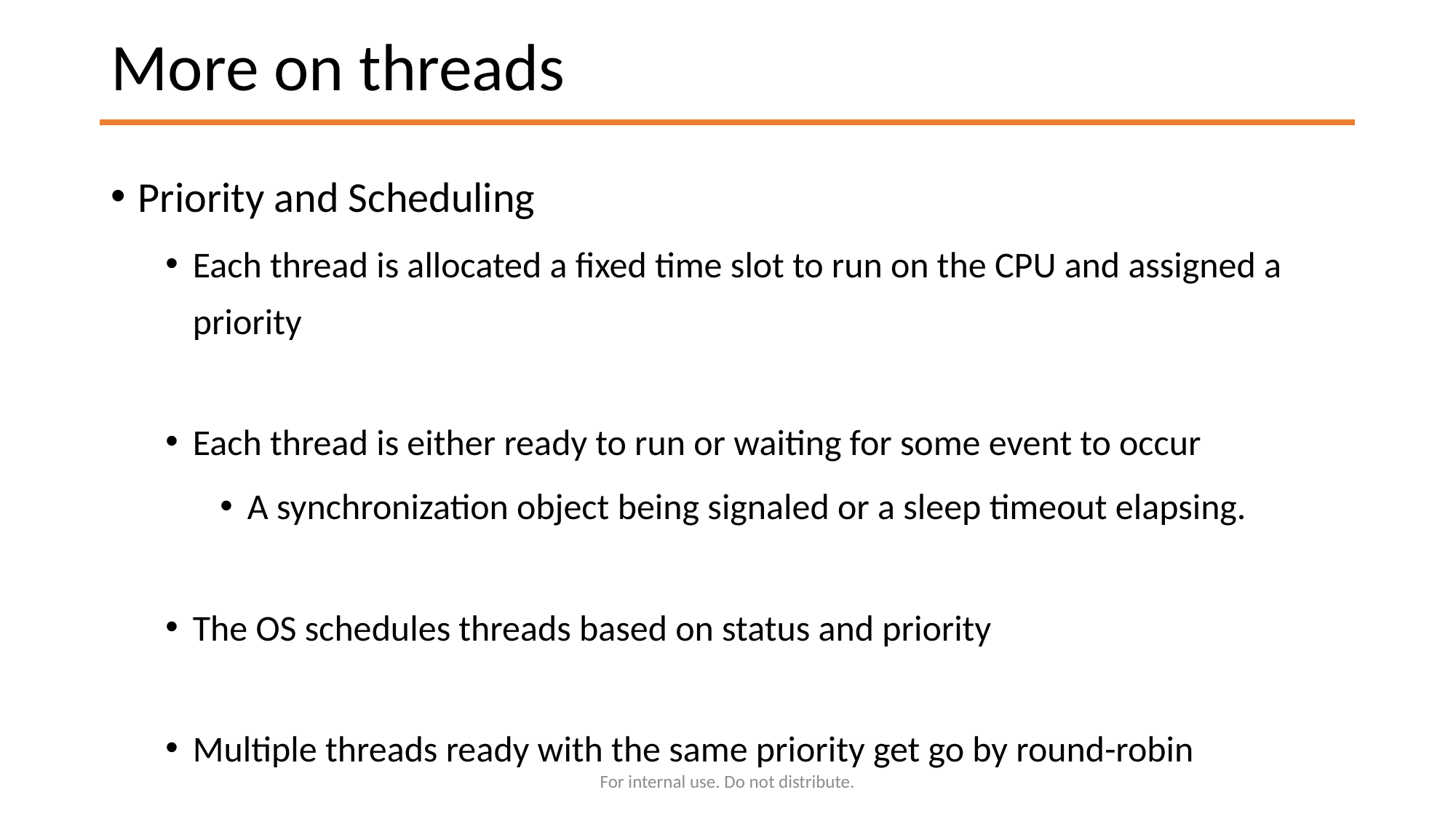

# More on threads
Priority and Scheduling
Each thread is allocated a fixed time slot to run on the CPU and assigned a priority
Each thread is either ready to run or waiting for some event to occur
A synchronization object being signaled or a sleep timeout elapsing.
The OS schedules threads based on status and priority
Multiple threads ready with the same priority get go by round-robin
For internal use. Do not distribute.